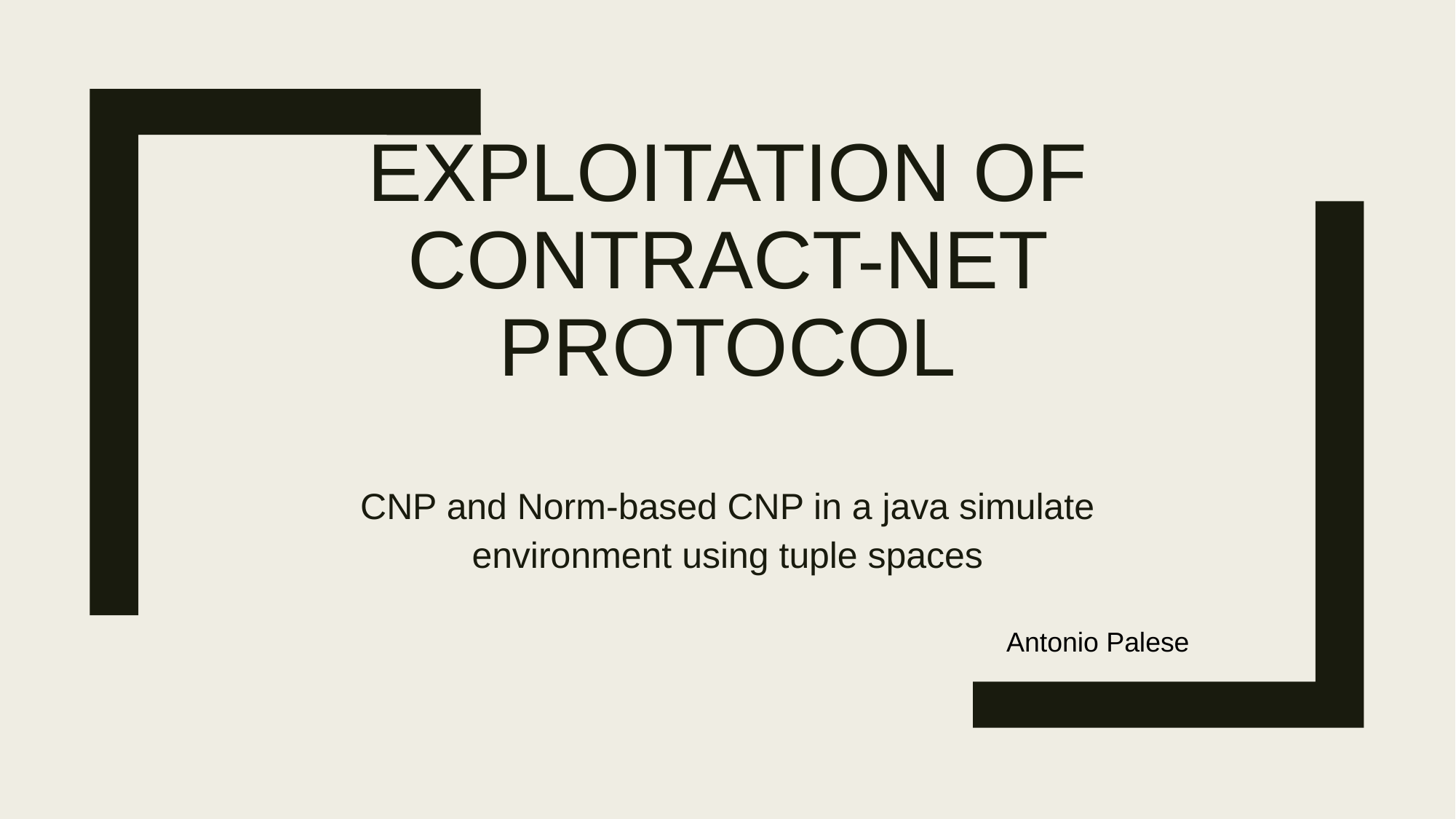

# Exploitation of Contract-net protocol
CNP and Norm-based CNP in a java simulate environment using tuple spaces
Antonio Palese